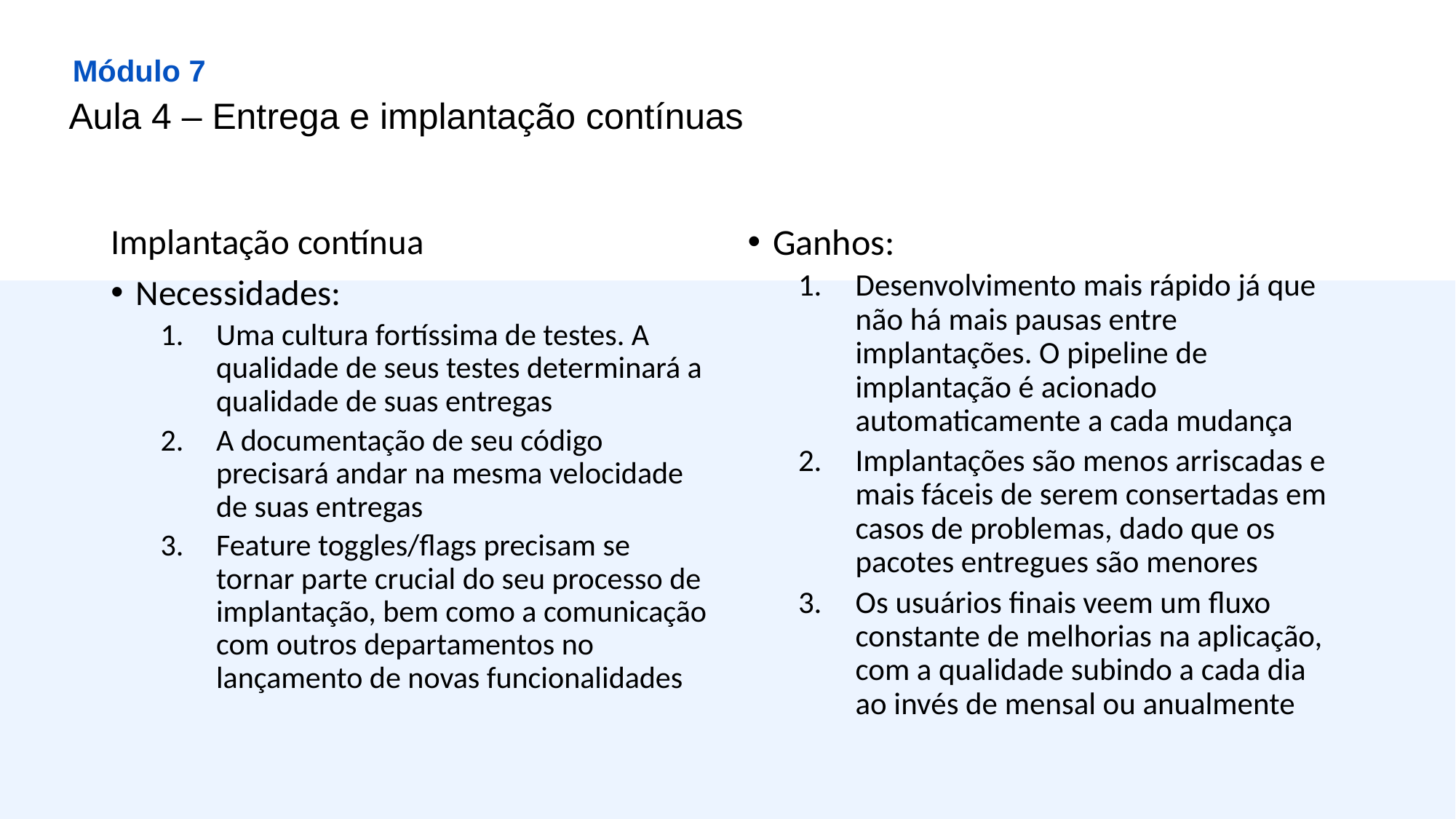

Módulo 7
Aula 4 – Entrega e implantação contínuas
Implantação contínua
Necessidades:
Uma cultura fortíssima de testes. A qualidade de seus testes determinará a qualidade de suas entregas
A documentação de seu código precisará andar na mesma velocidade de suas entregas
Feature toggles/flags precisam se tornar parte crucial do seu processo de implantação, bem como a comunicação com outros departamentos no lançamento de novas funcionalidades
Ganhos:
Desenvolvimento mais rápido já que não há mais pausas entre implantações. O pipeline de implantação é acionado automaticamente a cada mudança
Implantações são menos arriscadas e mais fáceis de serem consertadas em casos de problemas, dado que os pacotes entregues são menores
Os usuários finais veem um fluxo constante de melhorias na aplicação, com a qualidade subindo a cada dia ao invés de mensal ou anualmente